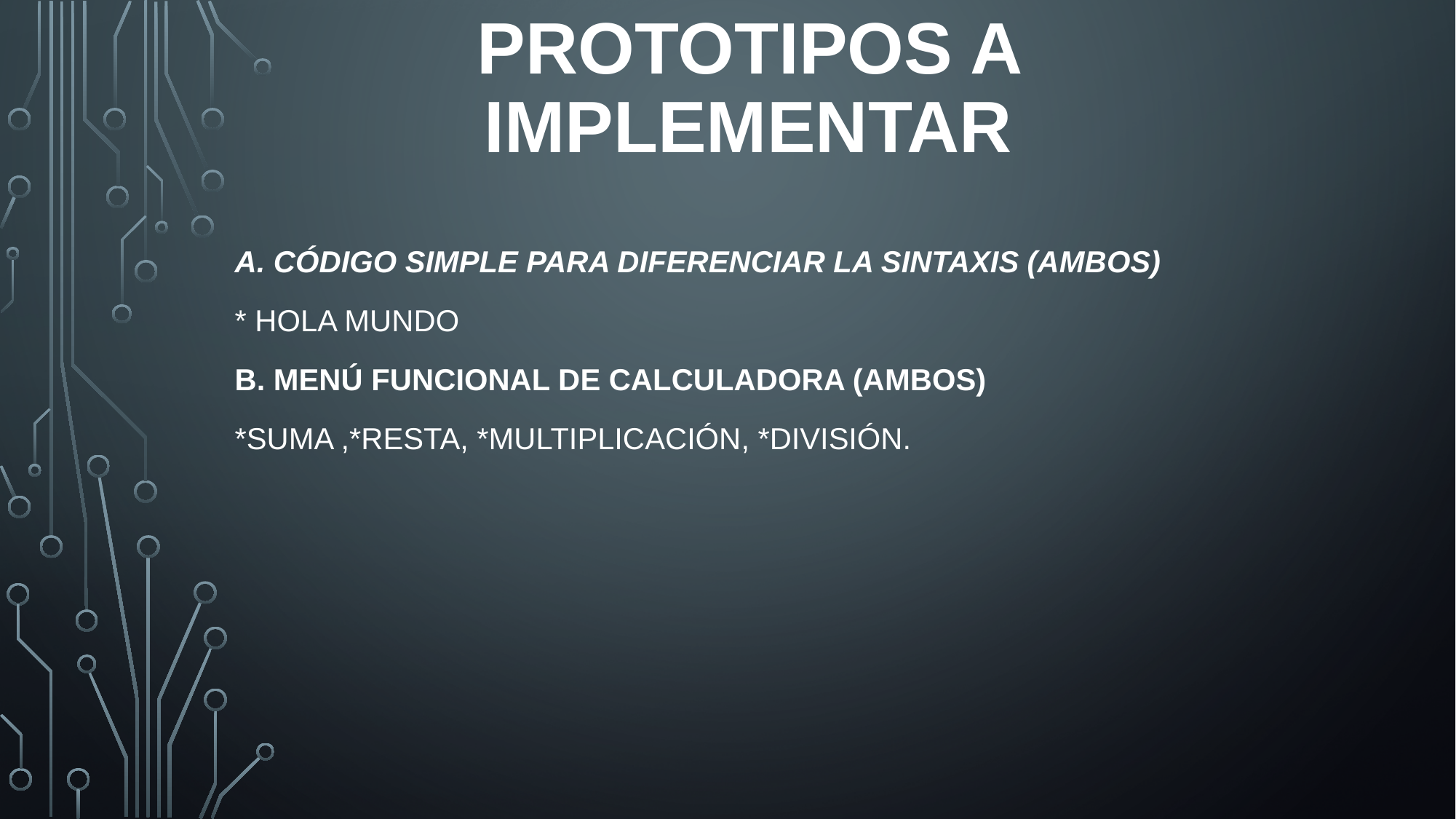

# prototipos a implementar
A. Código simple para diferenciar la sintaxis (ambos)
* hola mundo
B. Menú funcional de calculadora (ambos)
*suma ,*resta, *multiplicación, *división.